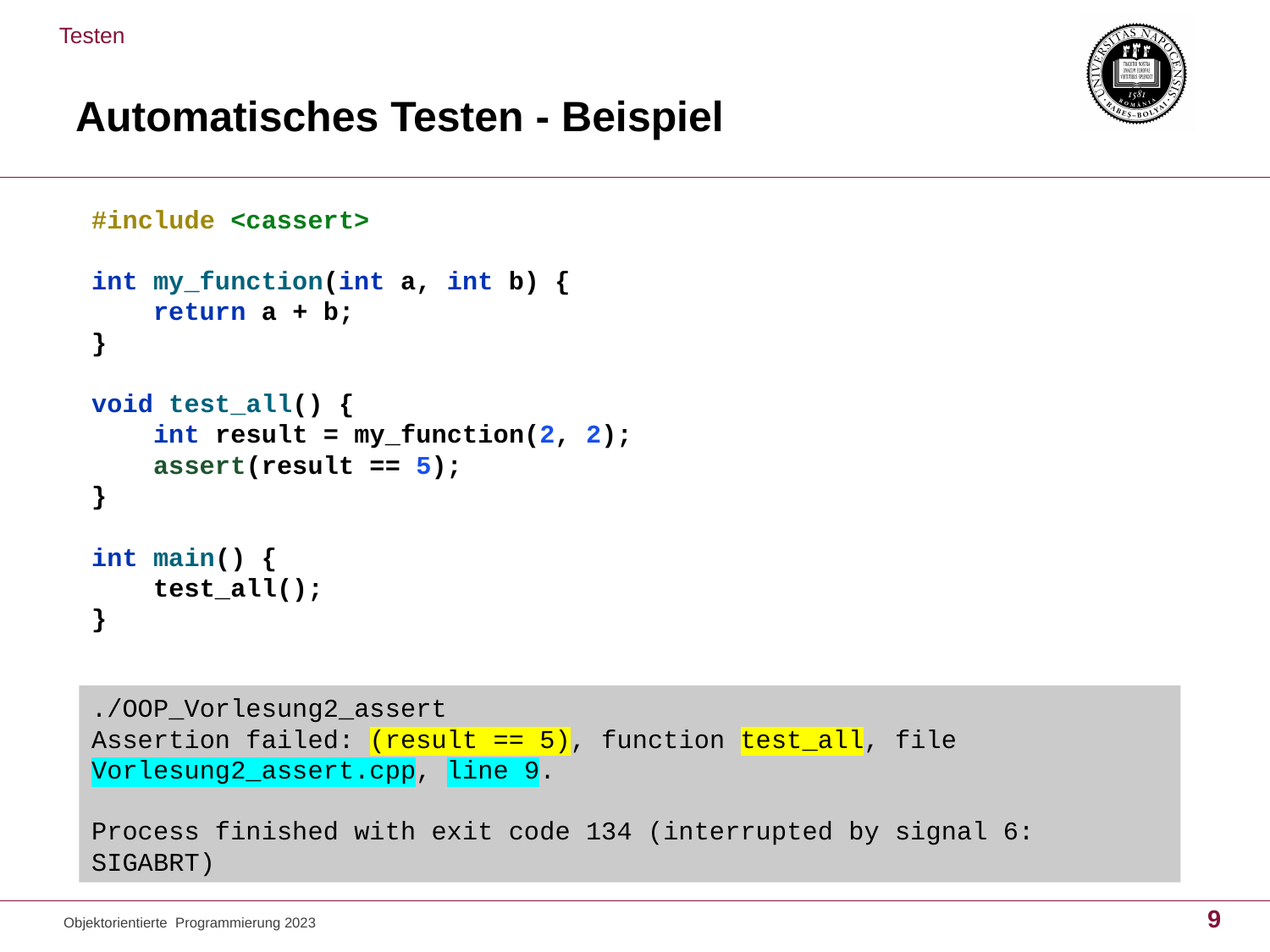

Testen
# Automatisches Testen - Beispiel
#include <cassert>
int my_function(int a, int b) {
    return a + b;
}
void test_all() {
    int result = my_function(2, 2);
    assert(result == 5);
}
int main() {
    test_all();
}
./OOP_Vorlesung2_assert
Assertion failed: (result == 5), function test_all, file Vorlesung2_assert.cpp, line 9.

Process finished with exit code 134 (interrupted by signal 6: SIGABRT)
9
Objektorientierte  Programmierung 2023
9